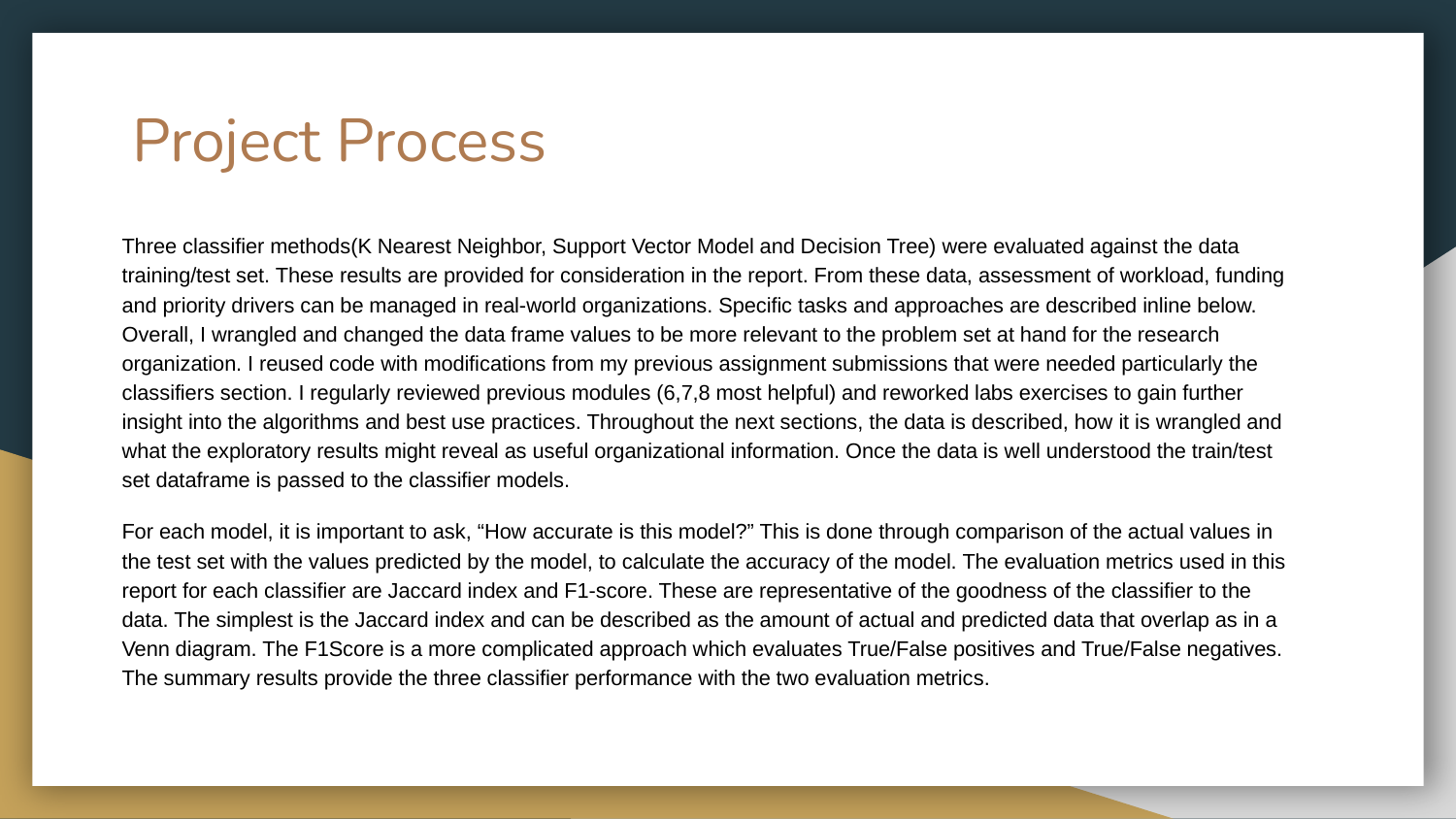

# Project Process
Three classifier methods(K Nearest Neighbor, Support Vector Model and Decision Tree) were evaluated against the data training/test set. These results are provided for consideration in the report. From these data, assessment of workload, funding and priority drivers can be managed in real-world organizations. Specific tasks and approaches are described inline below. Overall, I wrangled and changed the data frame values to be more relevant to the problem set at hand for the research organization. I reused code with modifications from my previous assignment submissions that were needed particularly the classifiers section. I regularly reviewed previous modules (6,7,8 most helpful) and reworked labs exercises to gain further insight into the algorithms and best use practices. Throughout the next sections, the data is described, how it is wrangled and what the exploratory results might reveal as useful organizational information. Once the data is well understood the train/test set dataframe is passed to the classifier models.
For each model, it is important to ask, “How accurate is this model?” This is done through comparison of the actual values in the test set with the values predicted by the model, to calculate the accuracy of the model. The evaluation metrics used in this report for each classifier are Jaccard index and F1-score. These are representative of the goodness of the classifier to the data. The simplest is the Jaccard index and can be described as the amount of actual and predicted data that overlap as in a Venn diagram. The F1Score is a more complicated approach which evaluates True/False positives and True/False negatives. The summary results provide the three classifier performance with the two evaluation metrics.